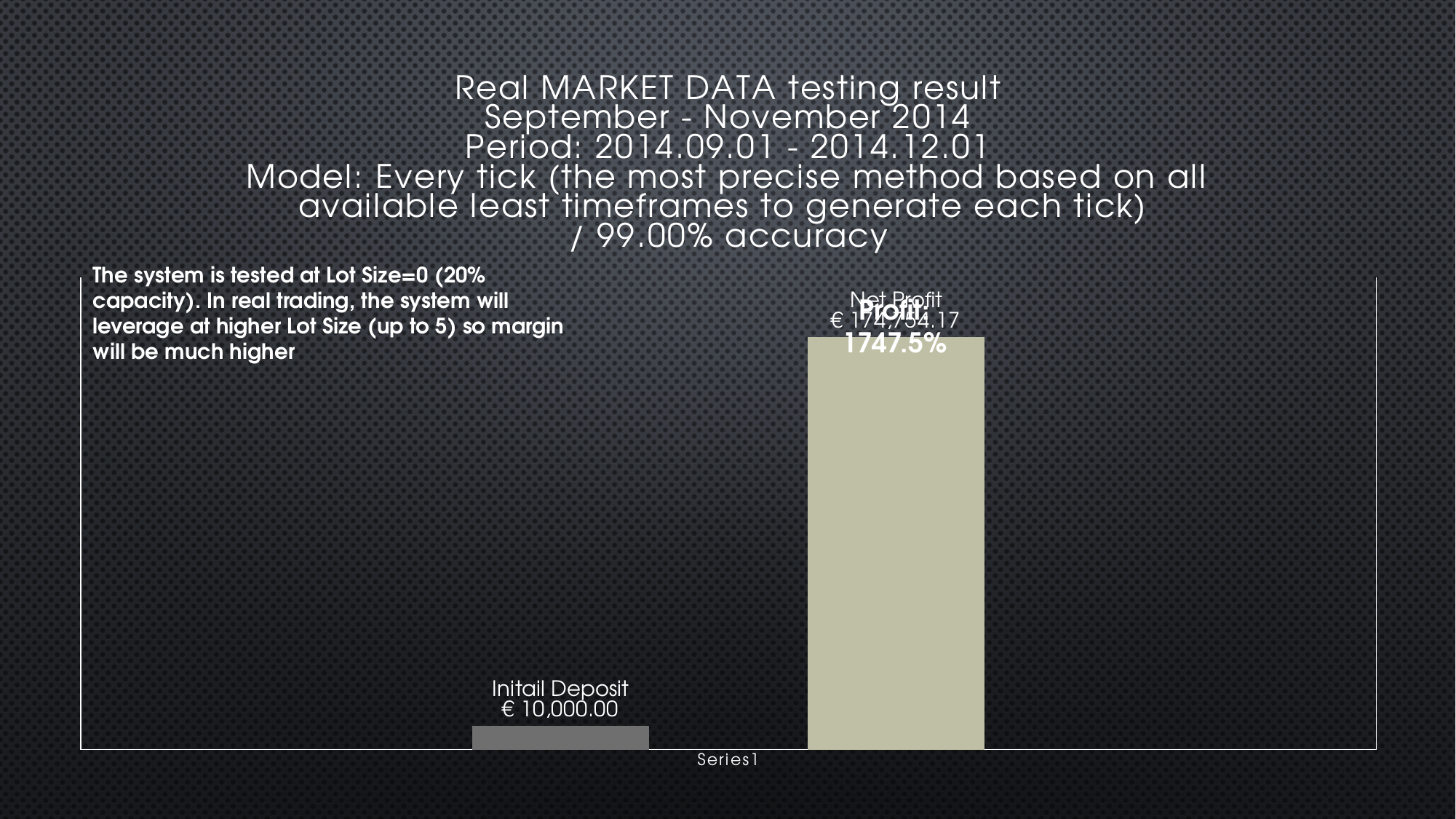

### Chart: Real MARKET DATA testing result
September - November 2014
Period: 2014.09.01 - 2014.12.01
Model: Every tick (the most precise method based on all available least timeframes to generate each tick)
/ 99.00% accuracy

| Category | Initail Deposit | Net Profit |
|---|---|---|
|  | 10000.0 | 174754.17 |
The system is tested at Lot Size=0 (20% capacity). In real trading, the system will leverage at higher Lot Size (up to 5) so margin will be much higher
Profit: 1747.5%